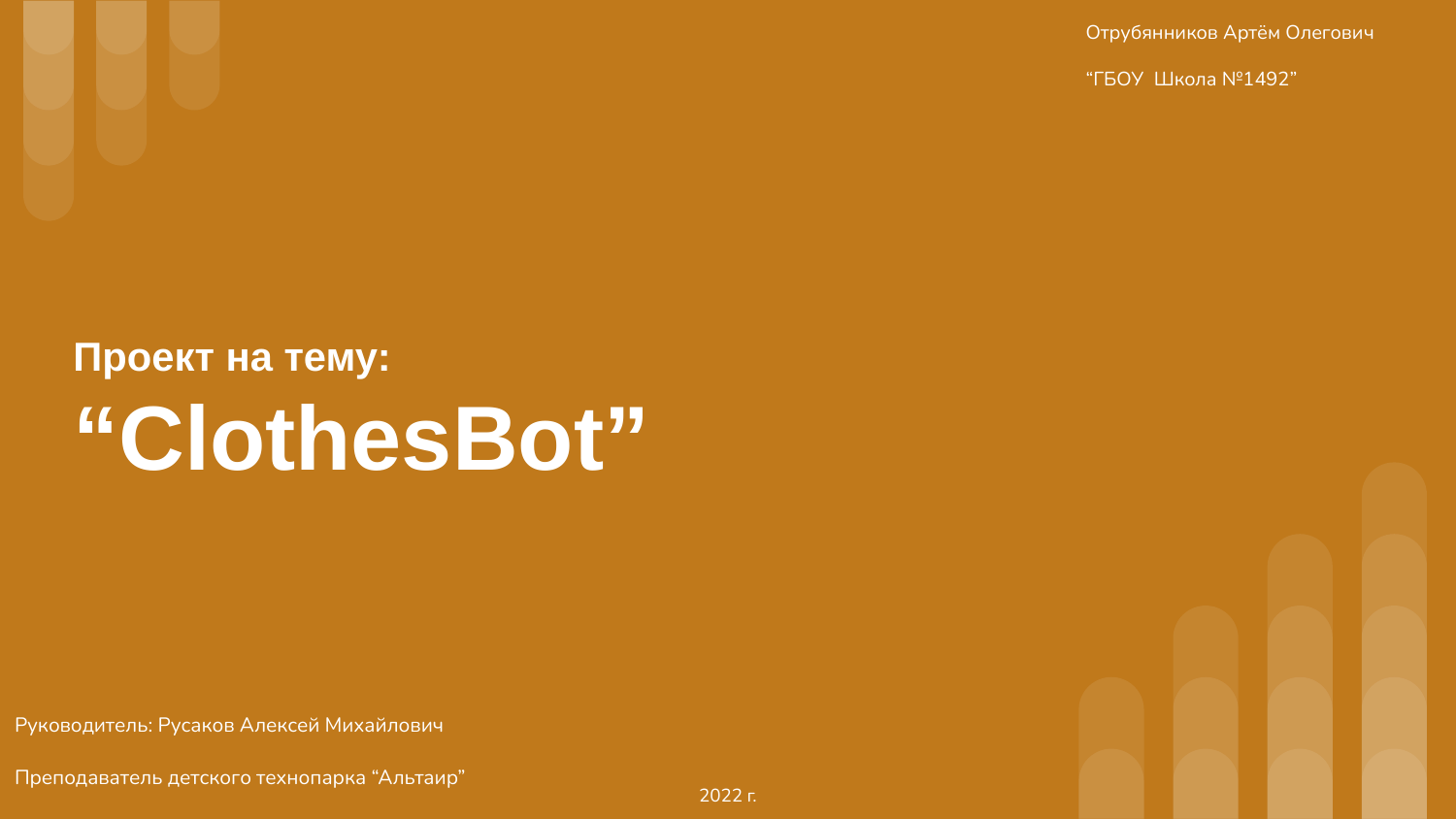

Отрубянников Артём Олегович
“ГБОУ  Школа №1492”

# Проект на тему:
“ClothesBot”
Руководитель: Русаков Алексей Михайлович
Преподаватель детского технопарка “Альтаир”
2022 г.